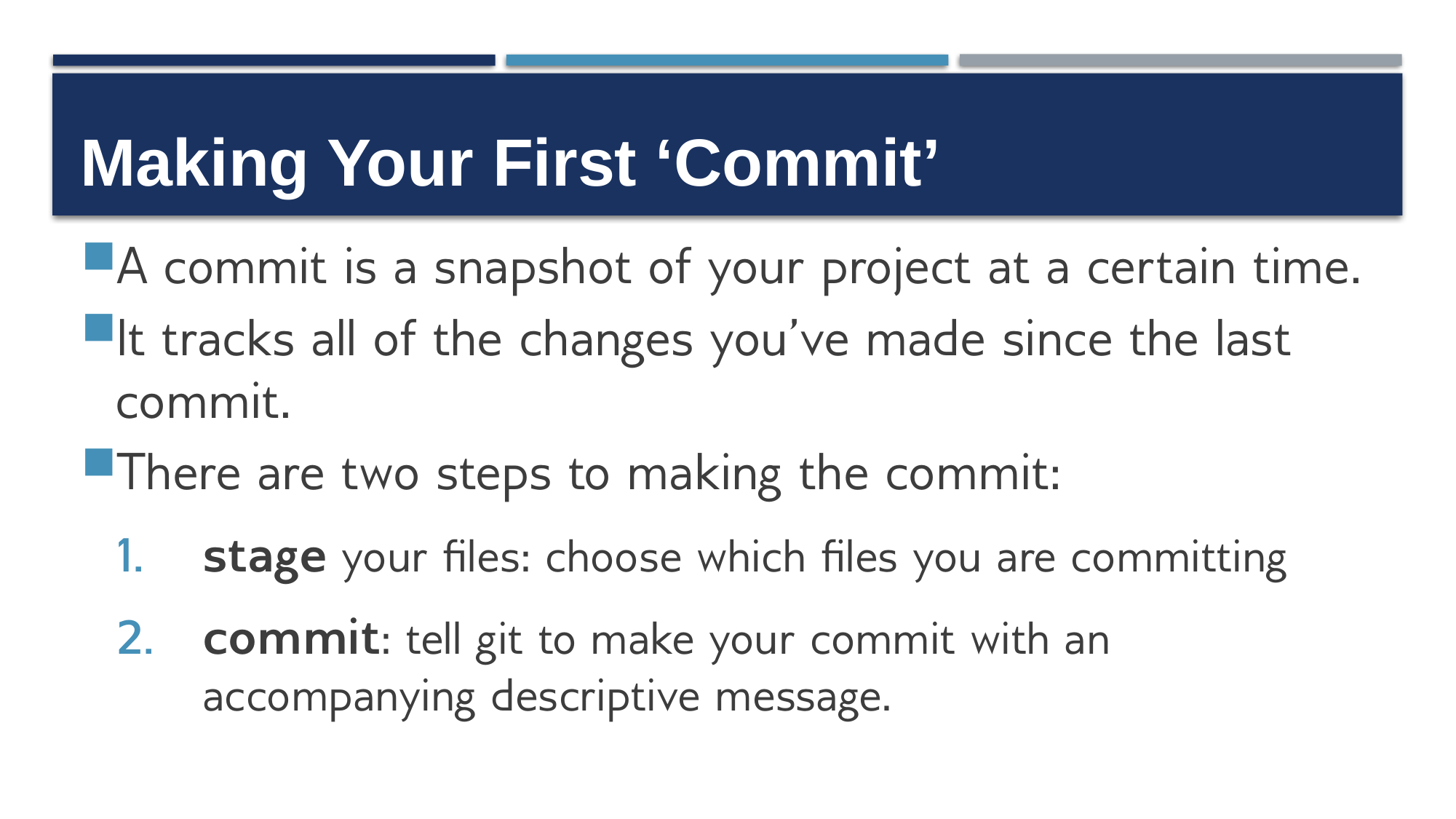

# Making Your First ‘Commit’
A commit is a snapshot of your project at a certain time.
It tracks all of the changes you’ve made since the last commit.
There are two steps to making the commit:
stage your files: choose which files you are committing
commit: tell git to make your commit with an accompanying descriptive message.